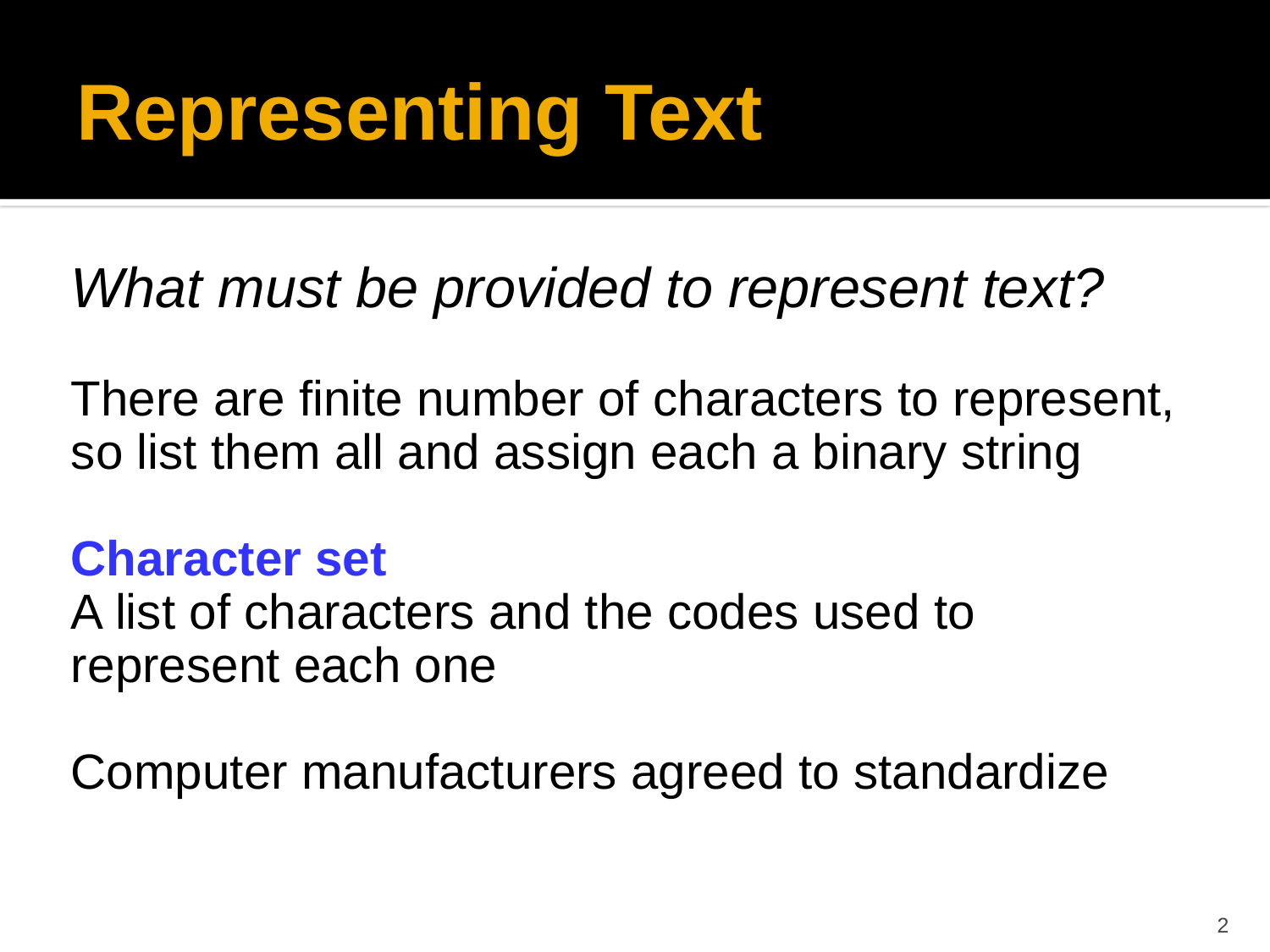

# Representing Text
What must be provided to represent text?

There are finite number of characters to represent, so list them all and assign each a binary string

Character set
A list of characters and the codes used to represent each one

Computer manufacturers agreed to standardize
2